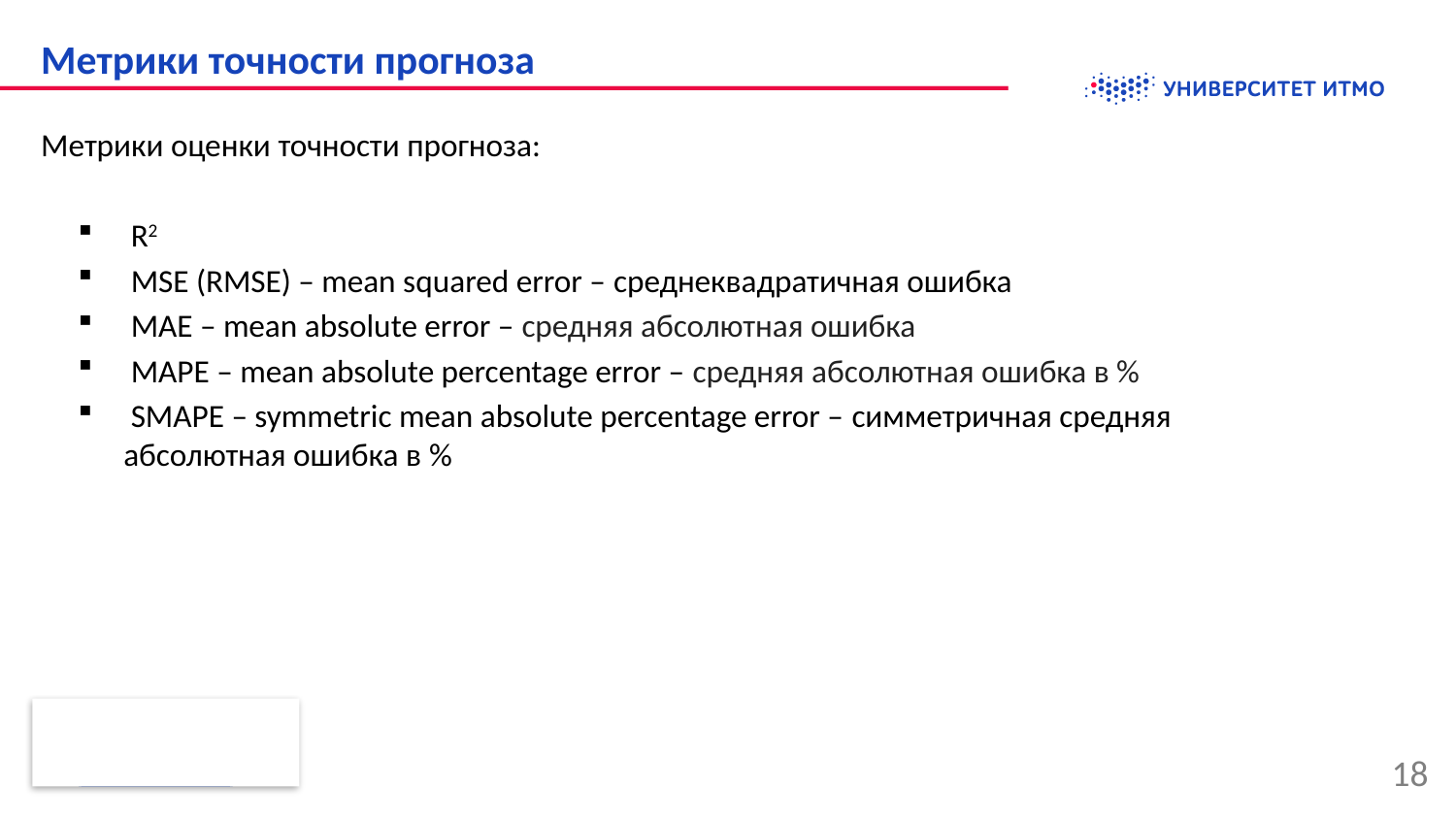

# Метрики точности прогноза
Колонтитул
Метрики оценки точности прогноза:

 R2
 MSE (RMSE) – mean squared error – среднеквадратичная ошибка
 MAE – mean absolute error – средняя абсолютная ошибка
 MAPE – mean absolute percentage error – средняя абсолютная ошибка в %
 SMAPE – symmetric mean absolute percentage error – симметричная средняя абсолютная ошибка в %

18